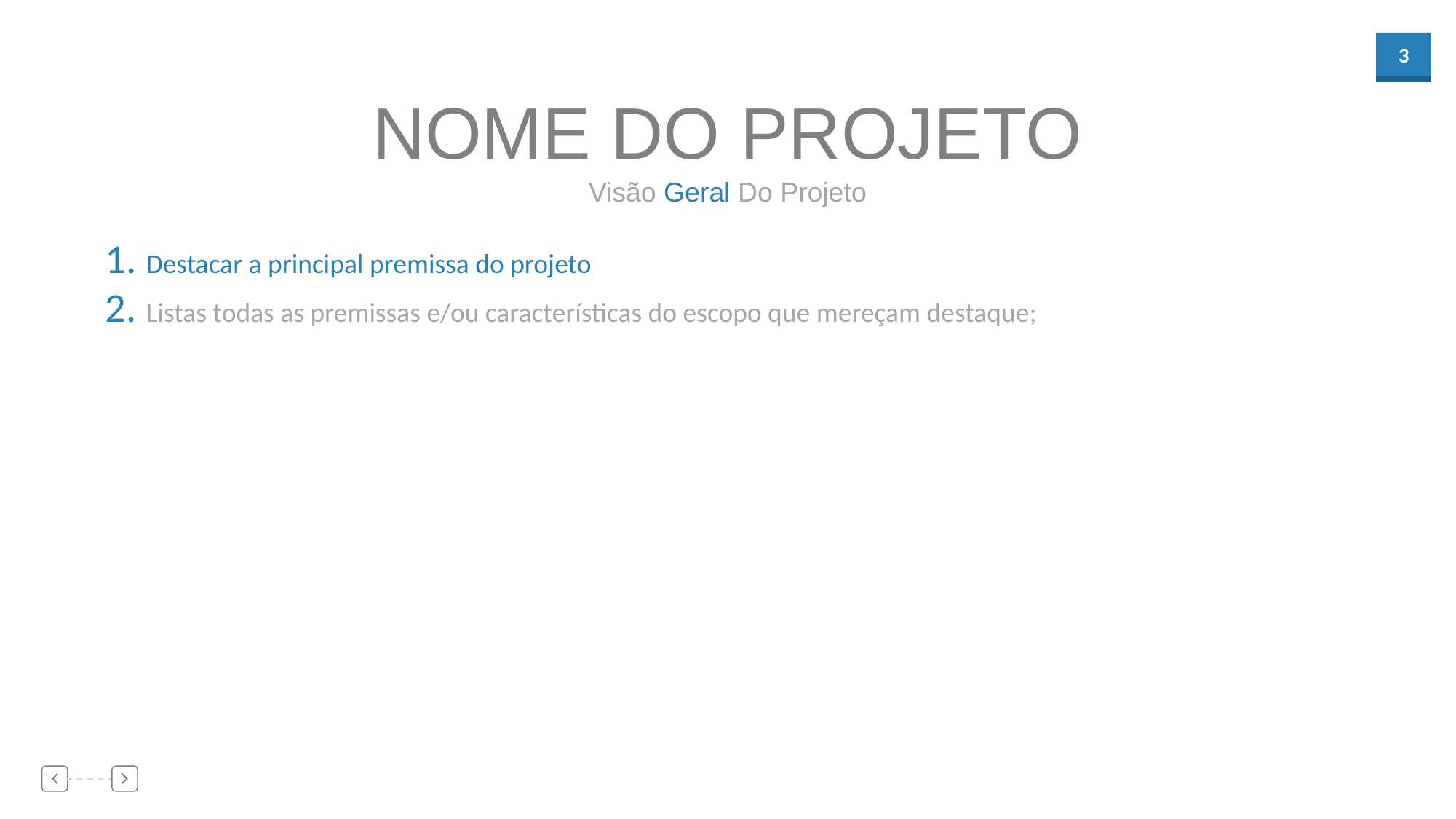

NOME DO PROJETO
Visão Geral Do Projeto
Destacar a principal premissa do projeto
Listas todas as premissas e/ou características do escopo que mereçam destaque;
01
02
03
04